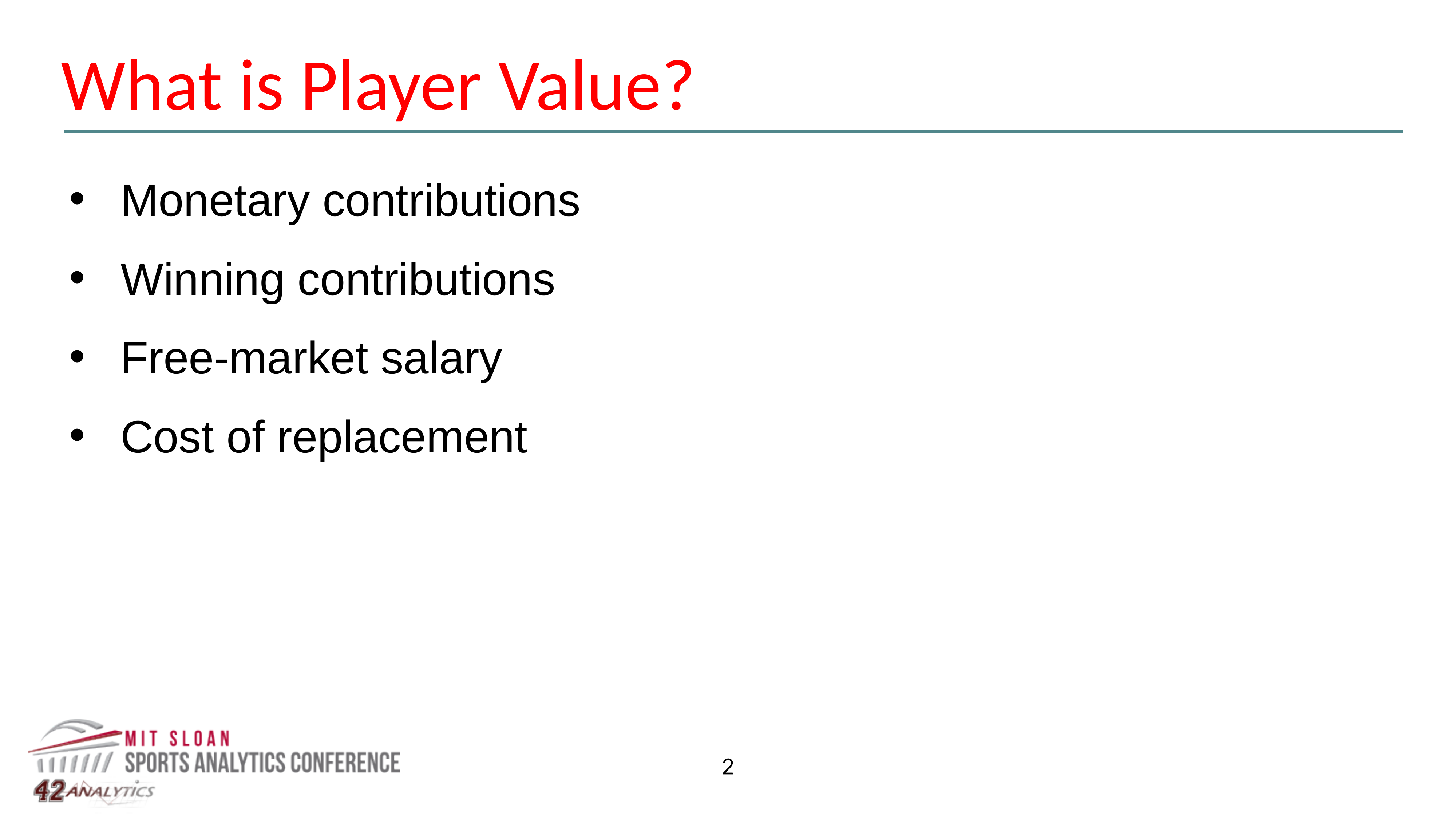

What is Player Value?
Monetary contributions
Winning contributions
Free-market salary
Cost of replacement